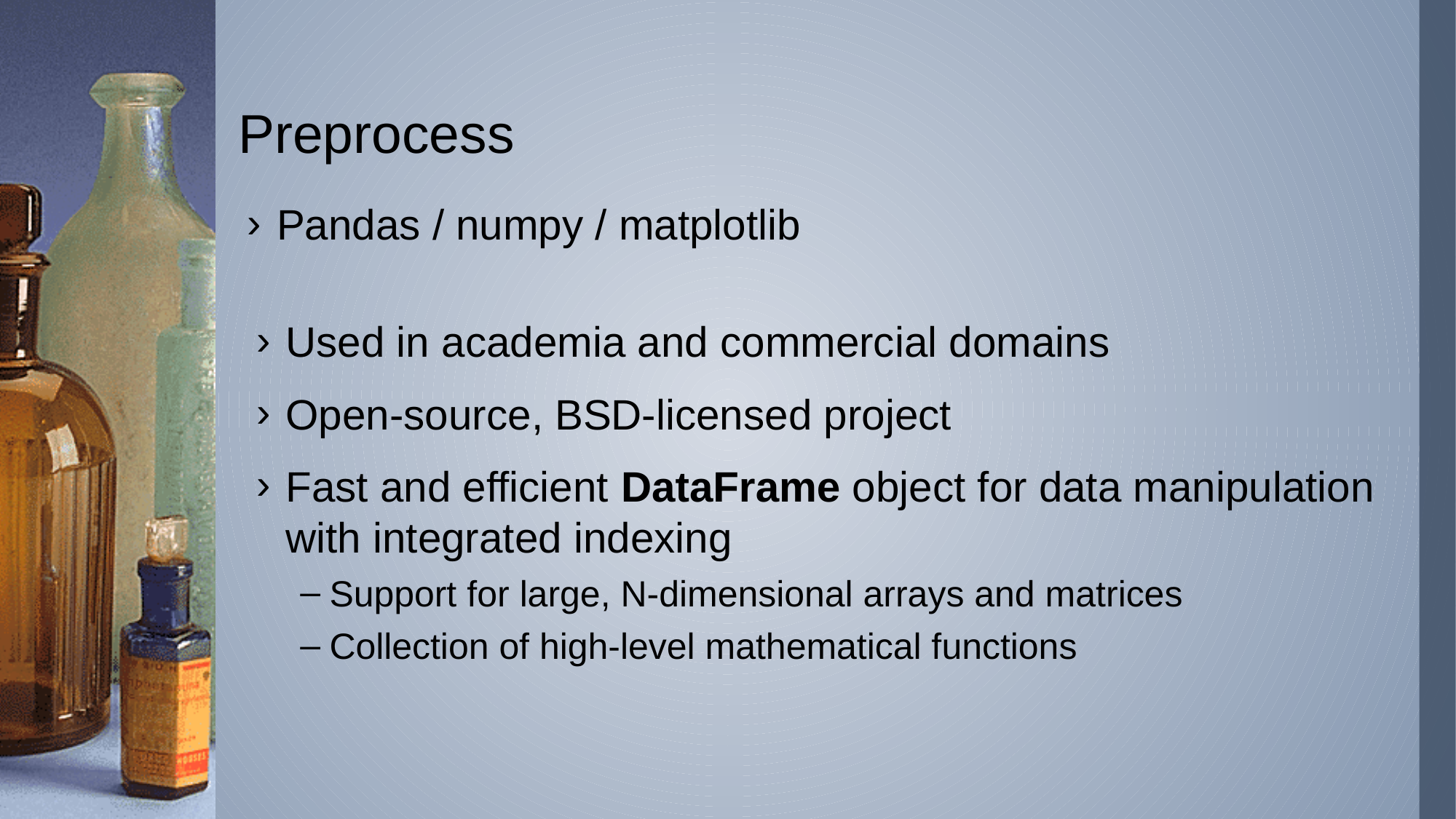

# Preprocess
Pandas / numpy / matplotlib
Used in academia and commercial domains
Open-source, BSD-licensed project
Fast and efficient DataFrame object for data manipulation with integrated indexing
Support for large, N-dimensional arrays and matrices
Collection of high-level mathematical functions